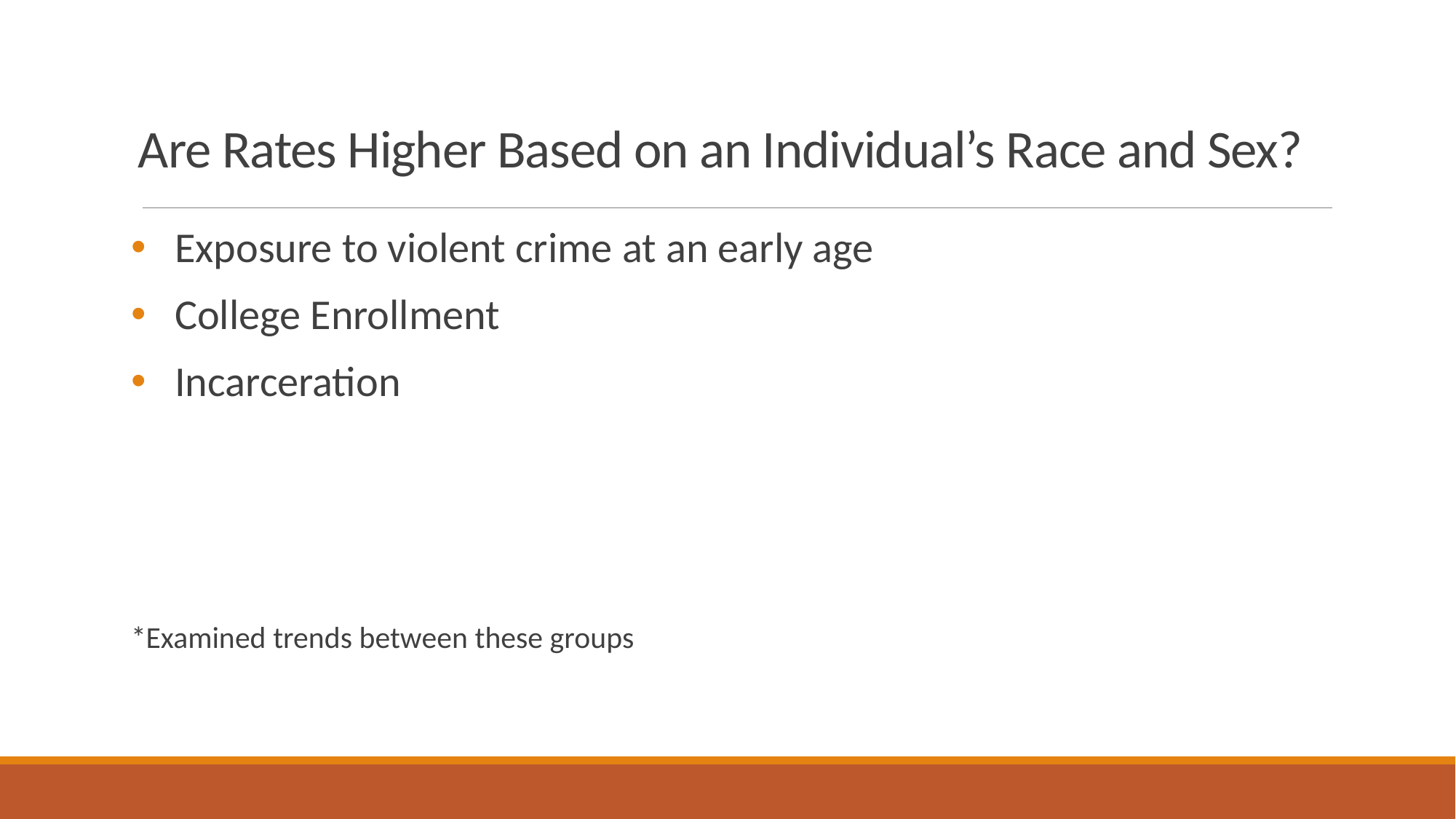

# Are Rates Higher Based on an Individual’s Race and Sex?
   Exposure to violent crime at an early age
   College Enrollment
   Incarceration

*Examined trends between these groups